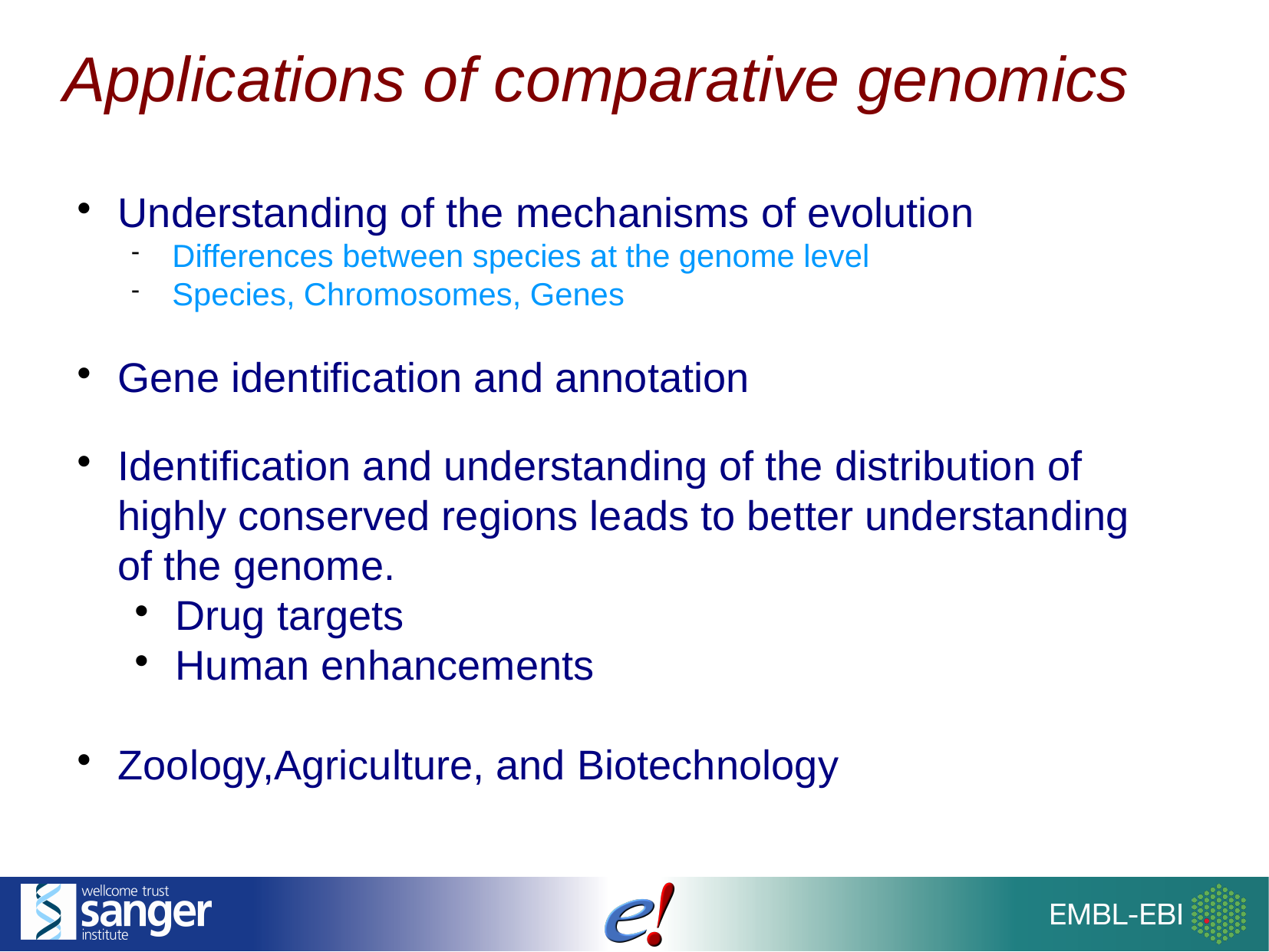

Applications of comparative genomics
Understanding of the mechanisms of evolution
Differences between species at the genome level
Species, Chromosomes, Genes

Gene identification and annotation

Identification and understanding of the distribution of highly conserved regions leads to better understanding of the genome.
Drug targets
Human enhancements

Zoology,Agriculture, and Biotechnology